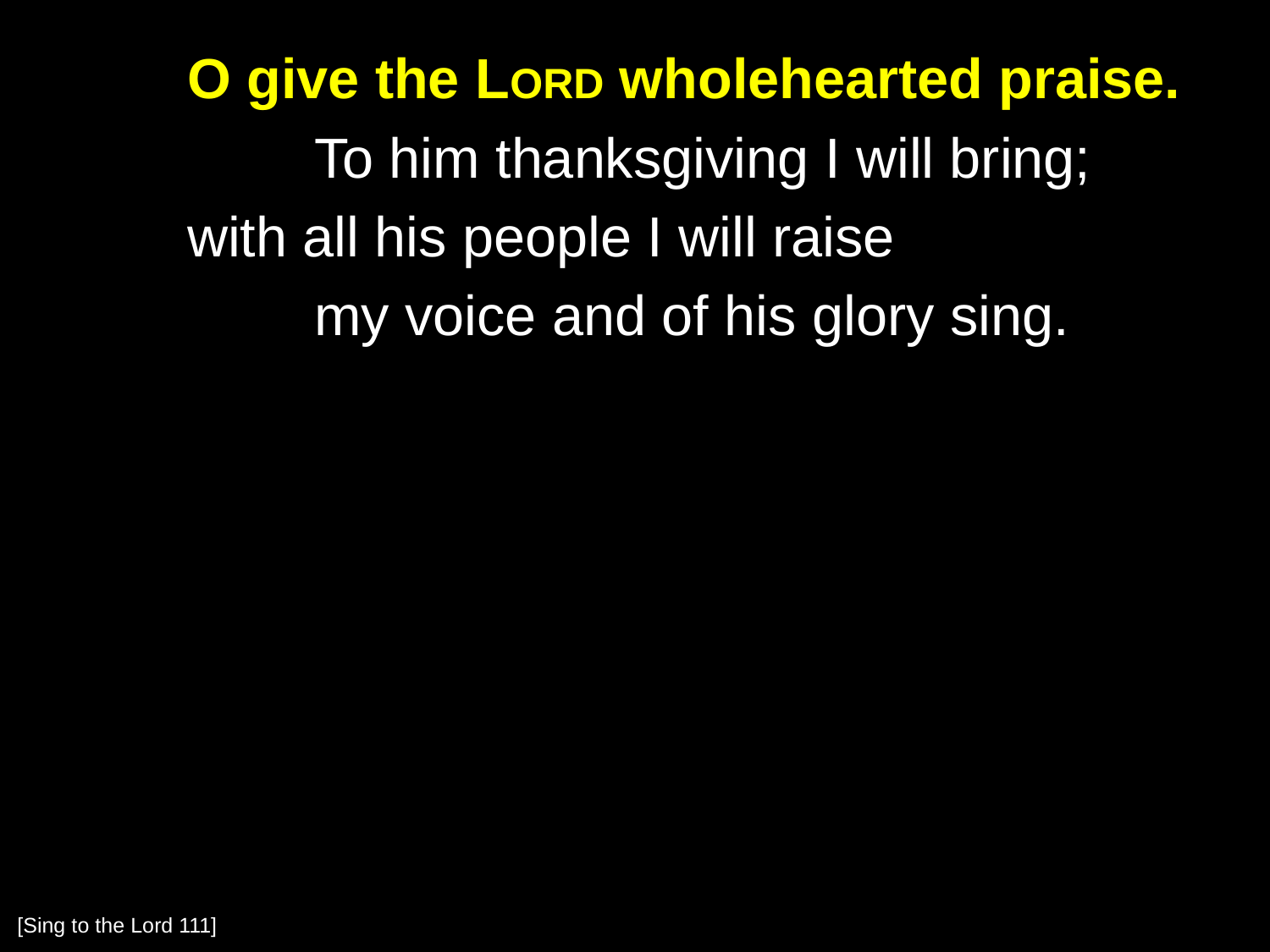

O give the Lord wholehearted praise.
		To him thanksgiving I will bring;
	with all his people I will raise
		my voice and of his glory sing.
[Sing to the Lord 111]